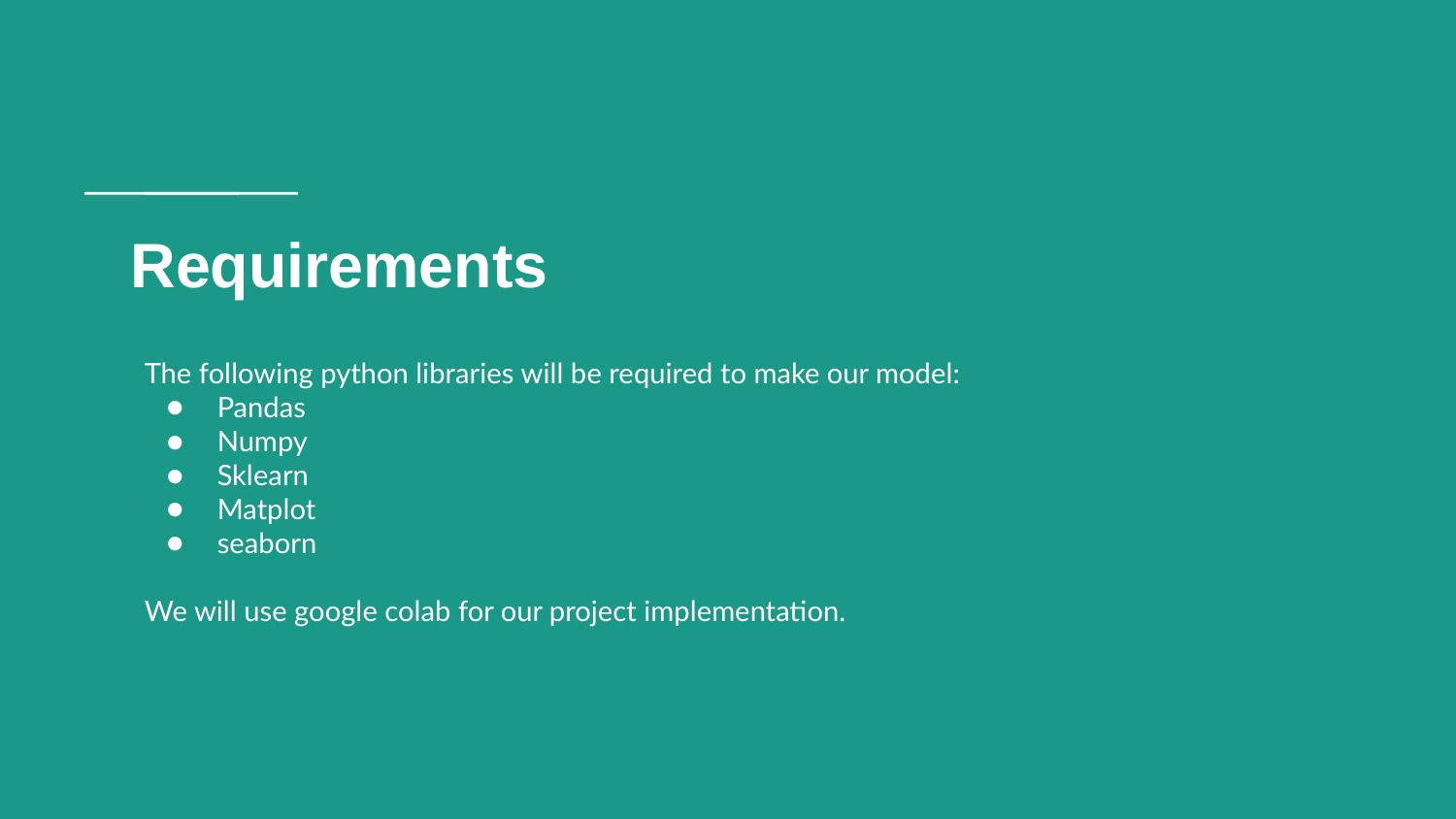

# Requirements
The following python libraries will be required to make our model:
Pandas
Numpy
Sklearn
Matplot
seaborn

We will use google colab for our project implementation.